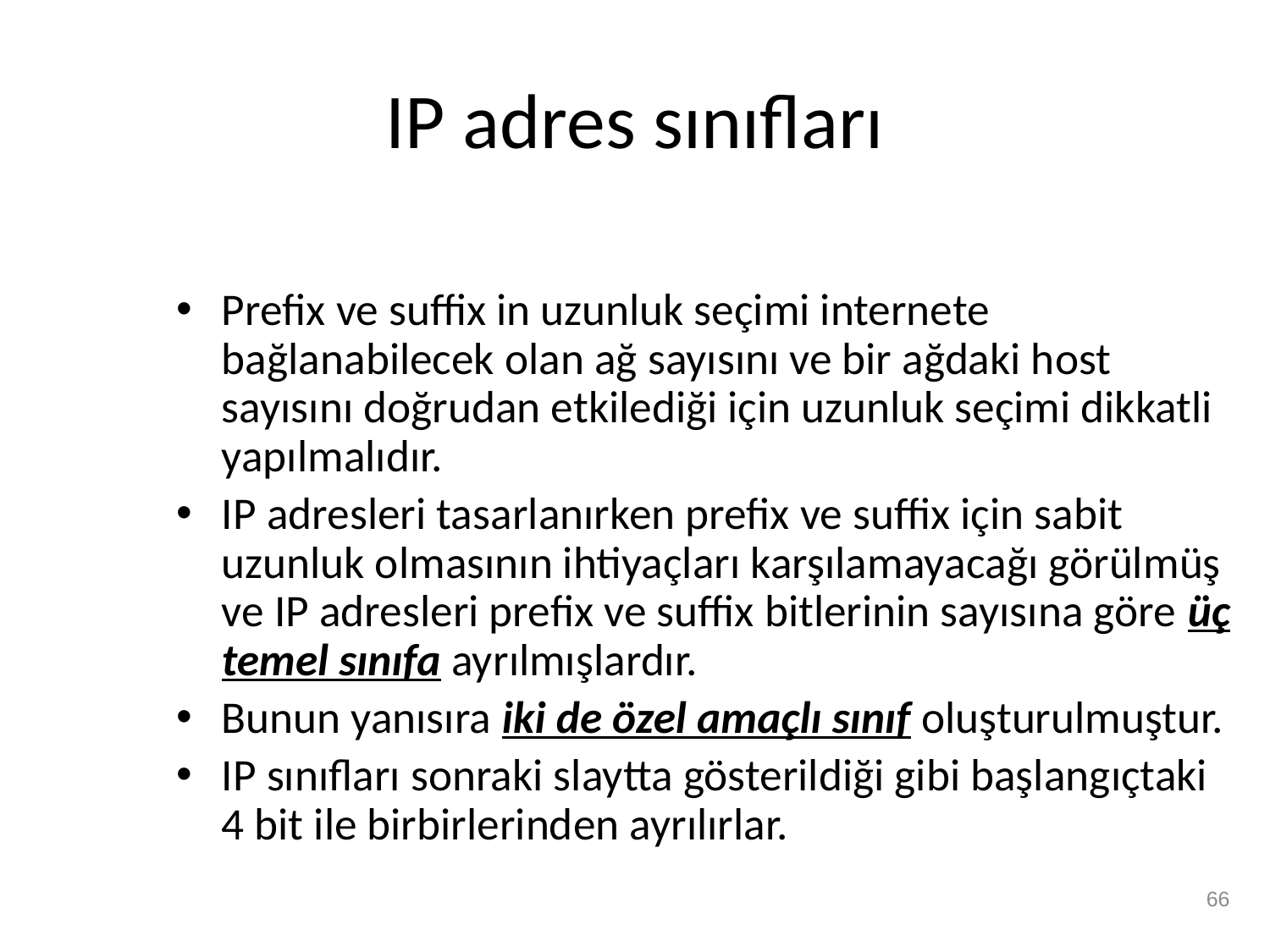

# IP adres sınıfları
Prefix ve suffix in uzunluk seçimi internete bağlanabilecek olan ağ sayısını ve bir ağdaki host sayısını doğrudan etkilediği için uzunluk seçimi dikkatli yapılmalıdır.
IP adresleri tasarlanırken prefix ve suffix için sabit uzunluk olmasının ihtiyaçları karşılamayacağı görülmüş ve IP adresleri prefix ve suffix bitlerinin sayısına göre üç temel sınıfa ayrılmışlardır.
Bunun yanısıra iki de özel amaçlı sınıf oluşturulmuştur.
IP sınıfları sonraki slaytta gösterildiği gibi başlangıçtaki 4 bit ile birbirlerinden ayrılırlar.
66